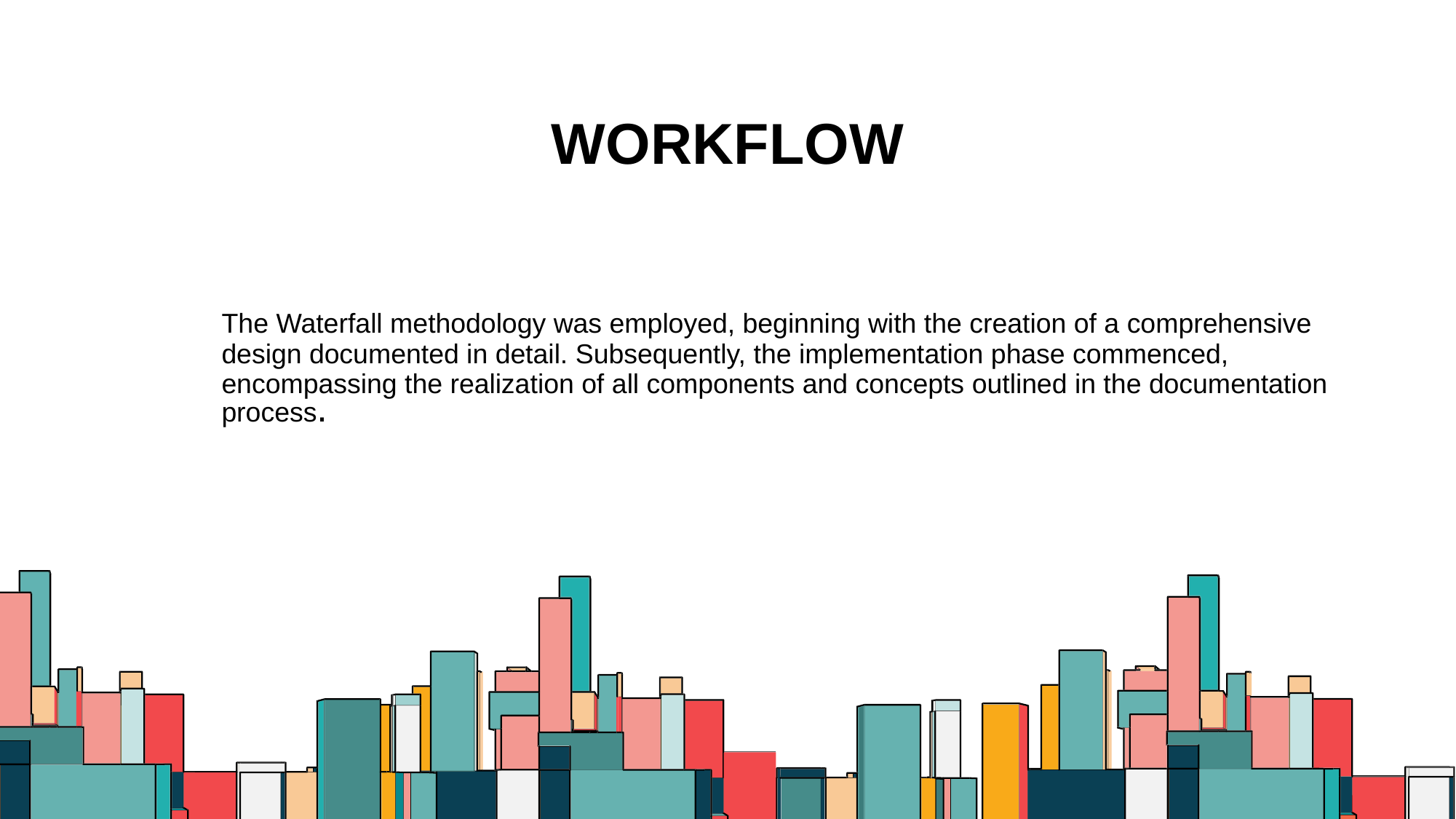

# Workflow

The Waterfall methodology was employed, beginning with the creation of a comprehensive design documented in detail. Subsequently, the implementation phase commenced, encompassing the realization of all components and concepts outlined in the documentation process.